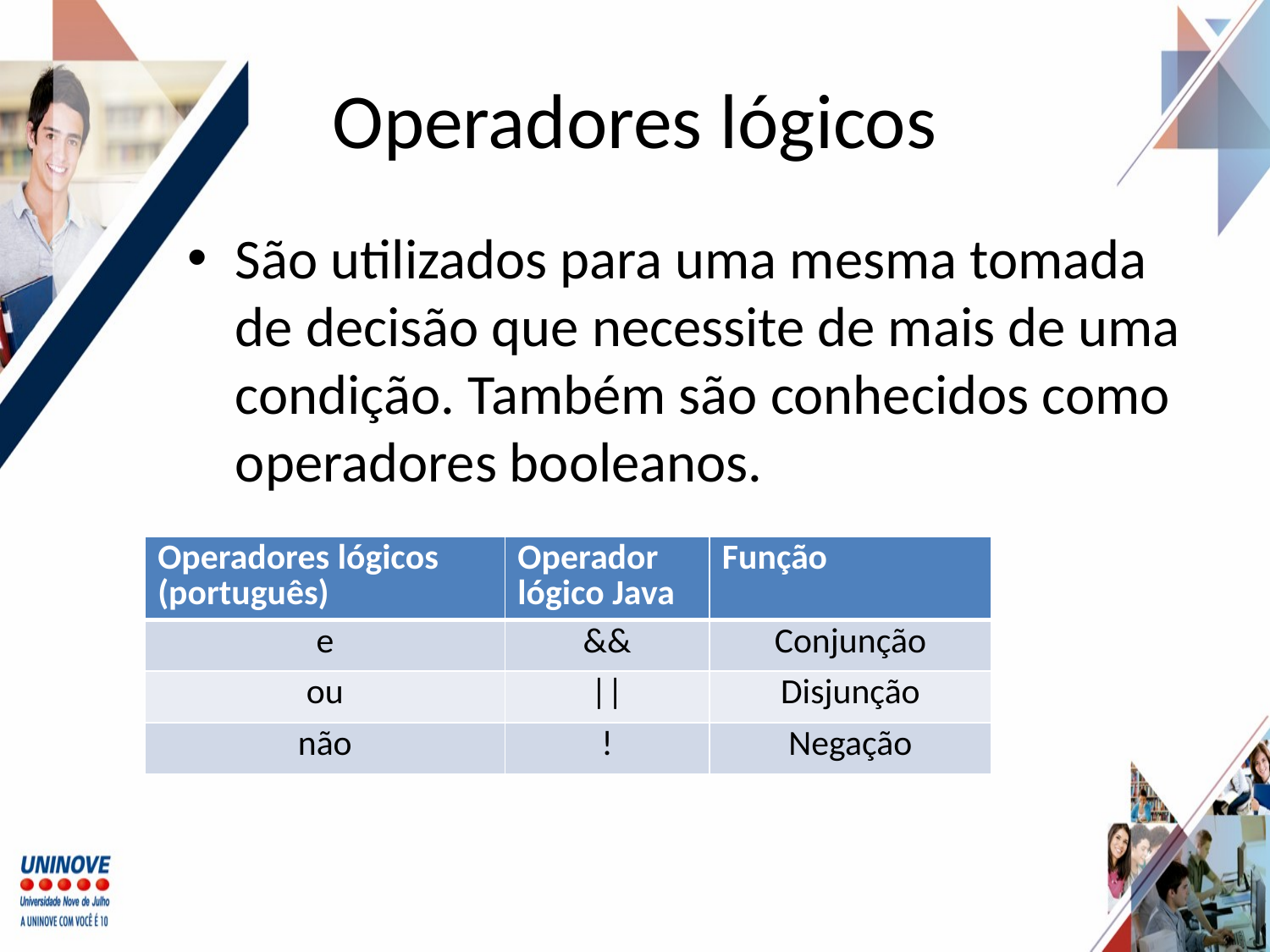

# Operadores lógicos
São utilizados para uma mesma tomada de decisão que necessite de mais de uma condição. Também são conhecidos como operadores booleanos.
| Operadores lógicos (português) | Operador lógico Java | Função |
| --- | --- | --- |
| e | && | Conjunção |
| ou | || | Disjunção |
| não | ! | Negação |